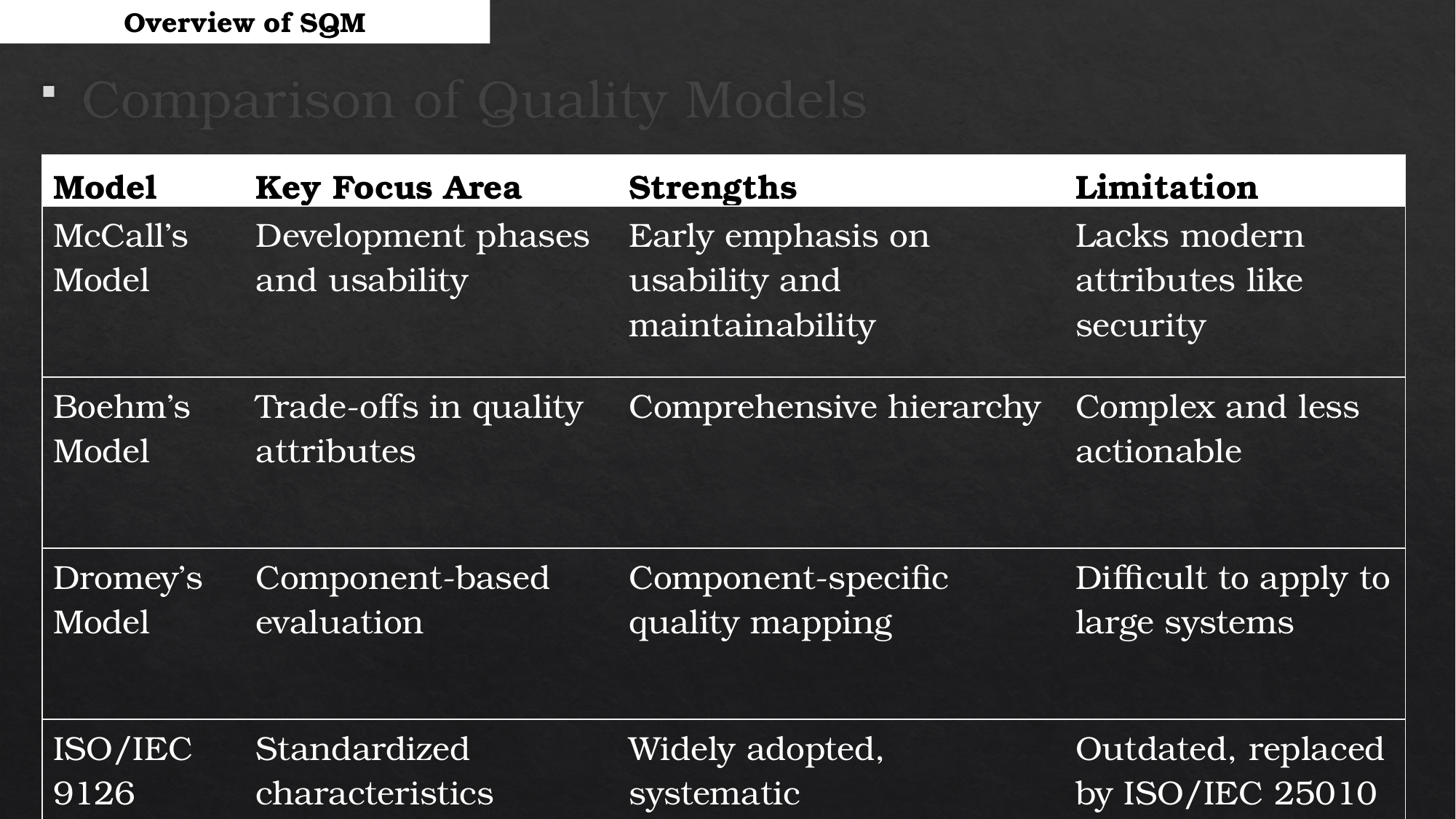

Overview of SQM
Comparison of Quality Models
| Model | Key Focus Area | Strengths | Limitation |
| --- | --- | --- | --- |
| McCall’s Model | Development phases and usability | Early emphasis on usability and maintainability | Lacks modern attributes like security |
| Boehm’s Model | Trade-offs in quality attributes | Comprehensive hierarchy | Complex and less actionable |
| Dromey’s Model | Component-based evaluation | Component-specific quality mapping | Difficult to apply to large systems |
| ISO/IEC 9126 | Standardized characteristics | Widely adopted, systematic | Outdated, replaced by ISO/IEC 25010 |